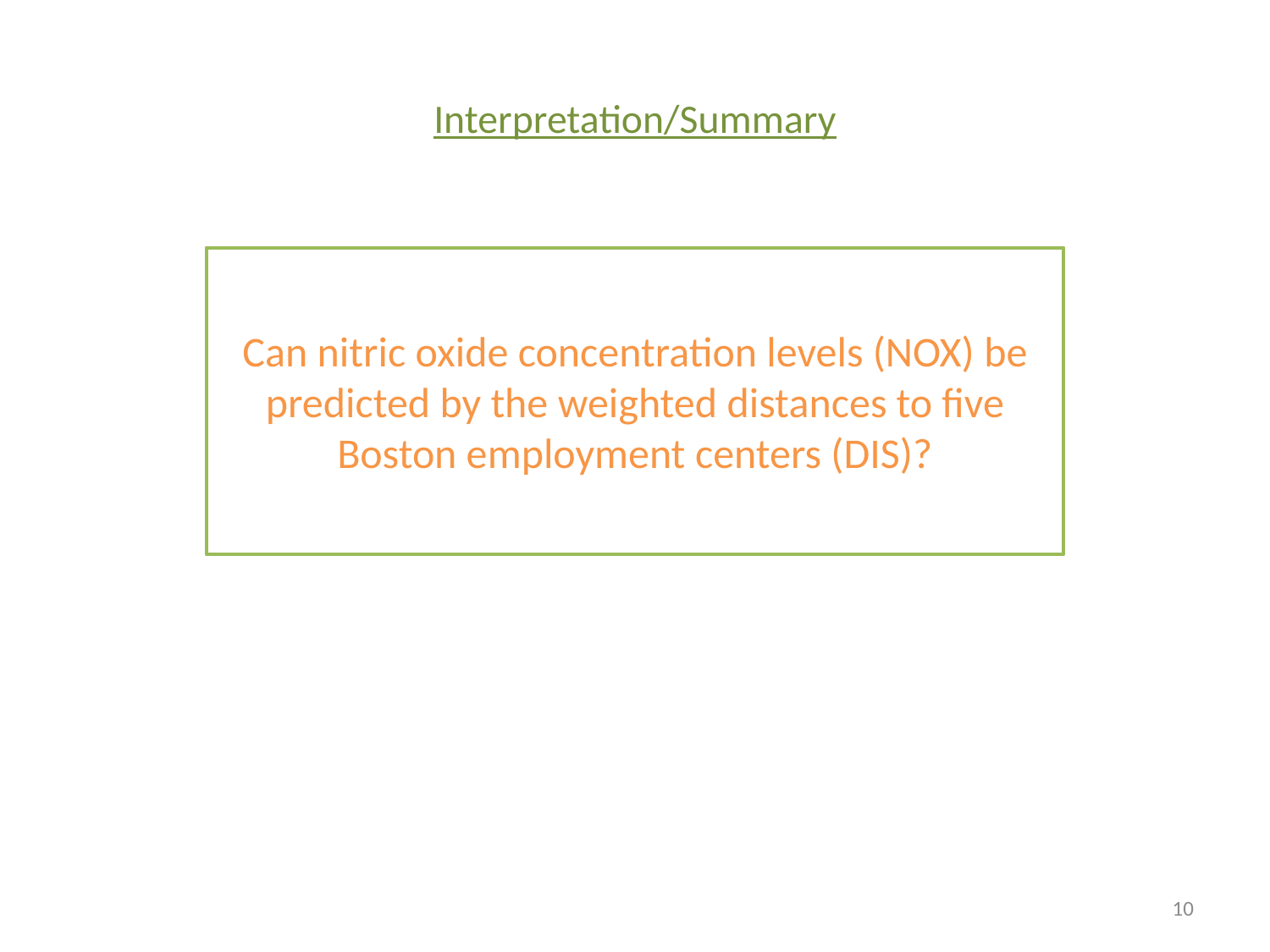

# Interpretation/Summary
Can nitric oxide concentration levels (NOX) be predicted by the weighted distances to five Boston employment centers (DIS)?
10